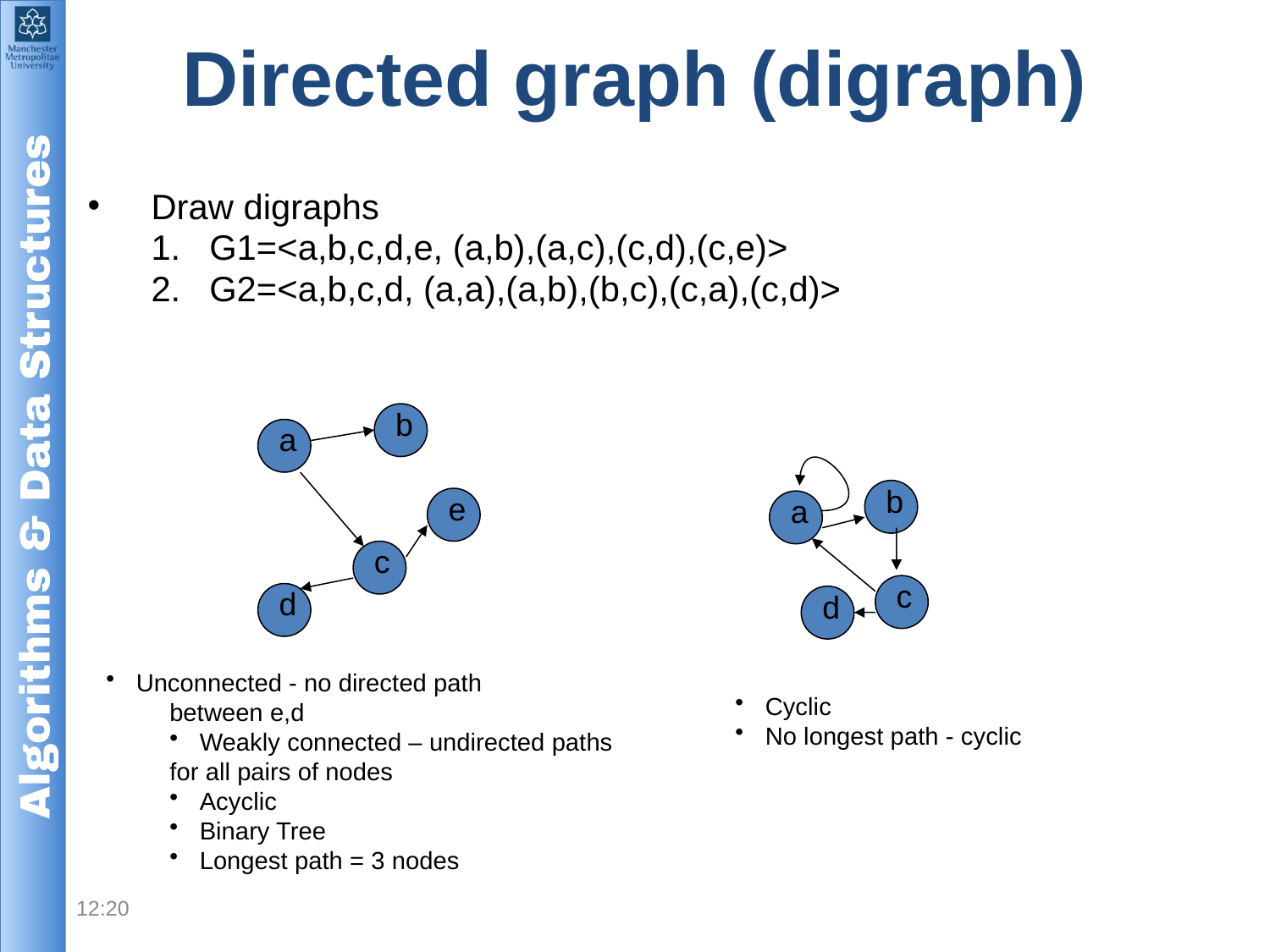

# Directed graph (digraph)
Draw digraphs
G1=<a,b,c,d,e, (a,b),(a,c),(c,d),(c,e)>
G2=<a,b,c,d, (a,a),(a,b),(b,c),(c,a),(c,d)>

b

a

e

c

d

b

a

c

d

Unconnected - no directed path
between e,d
Weakly connected – undirected paths
for all pairs of nodes
Acyclic
Binary Tree
Longest path = 3 nodes
Cyclic
No longest path - cyclic
12:20